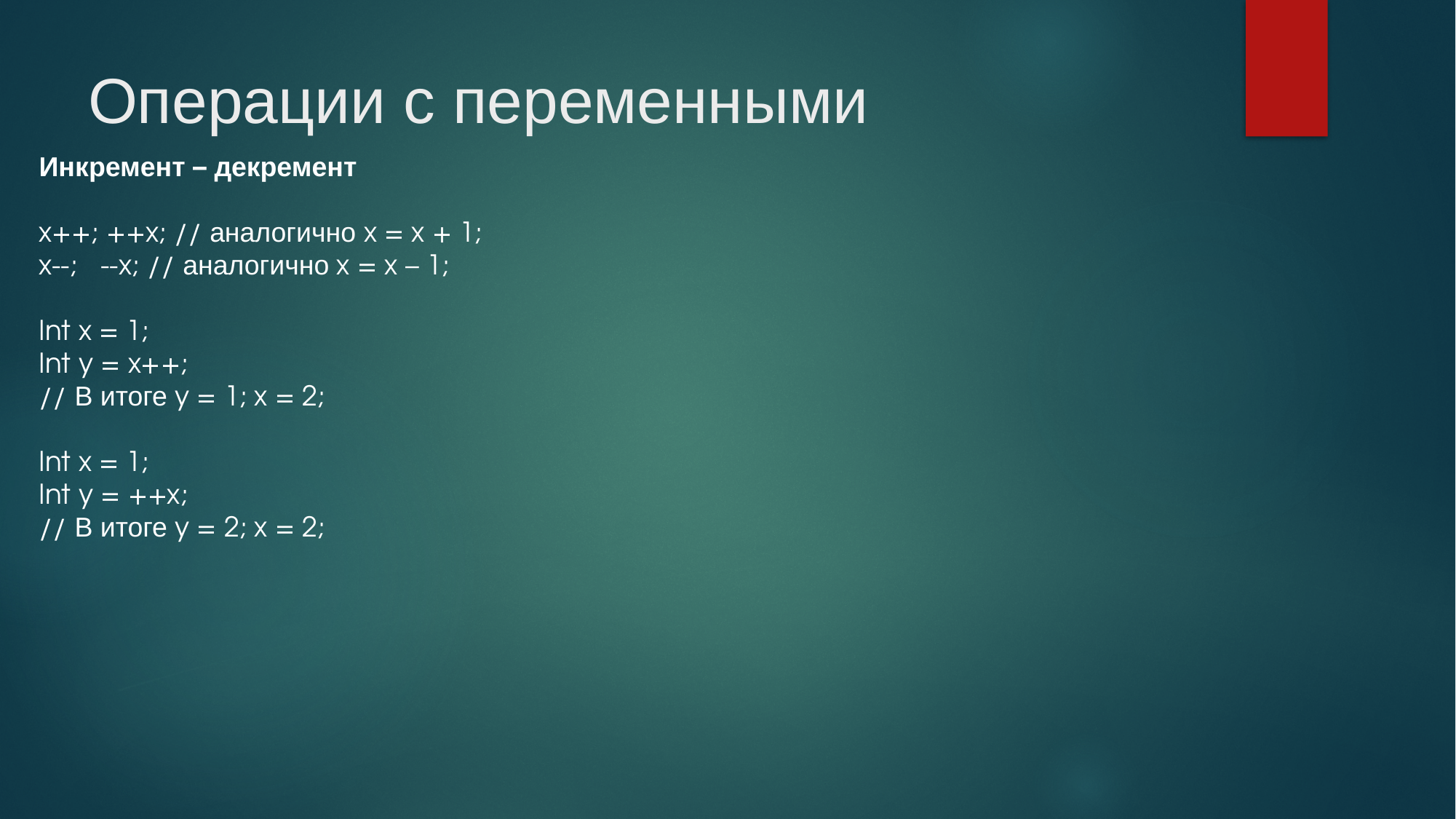

# Операции с переменными
Инкремент – декремент

x++; ++x; // аналогично x = x + 1;
x--;   --x; // аналогично x = x – 1;

Int x = 1;
Int y = x++;
// В итоге y = 1; x = 2;

Int x = 1;
Int y = ++x;
// В итоге y = 2; x = 2;